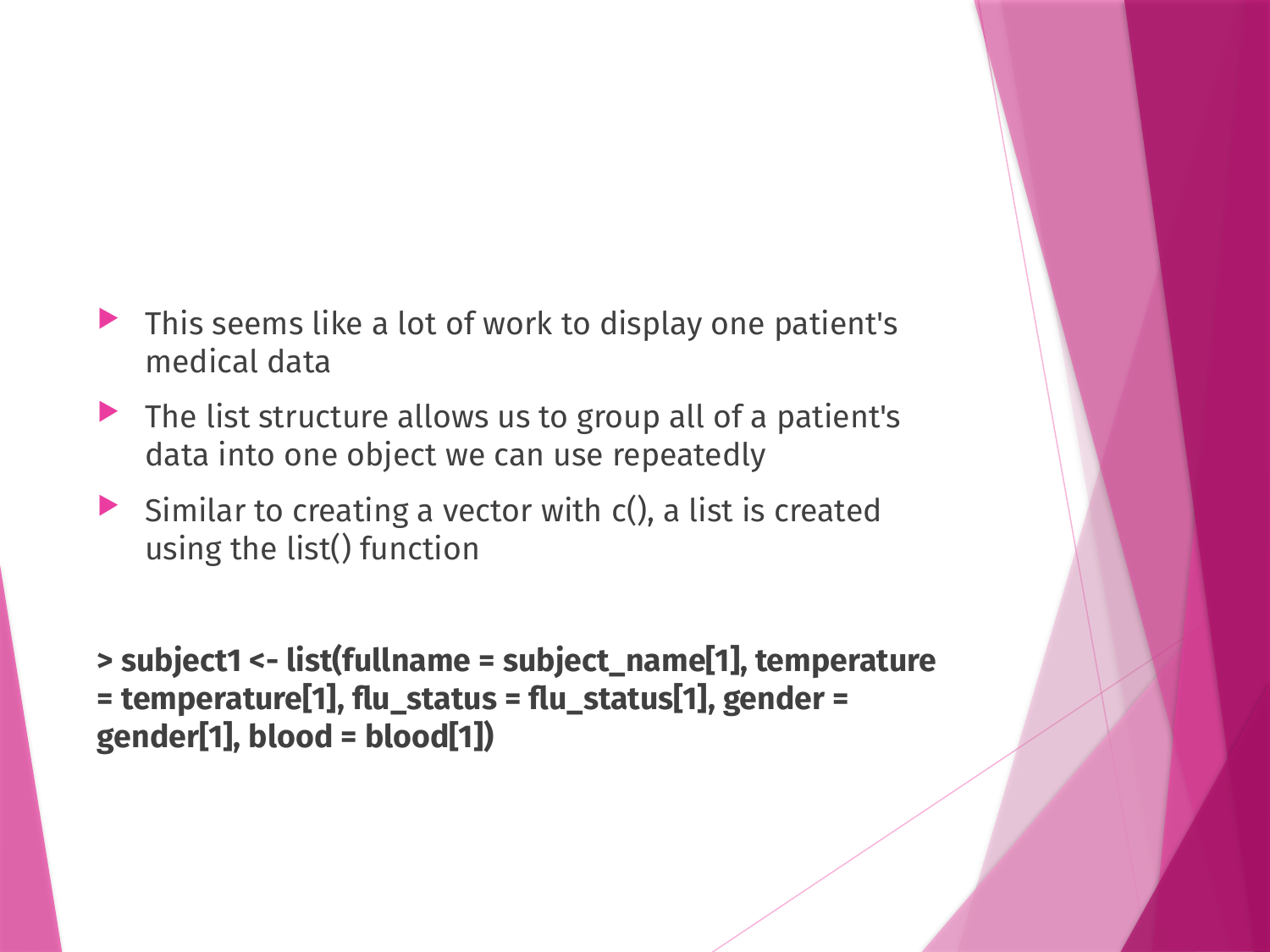

#
This seems like a lot of work to display one patient's medical data
The list structure allows us to group all of a patient's data into one object we can use repeatedly
Similar to creating a vector with c(), a list is created using the list() function

> subject1 <- list(fullname = subject_name[1], temperature = temperature[1], flu_status = flu_status[1], gender = gender[1], blood = blood[1])